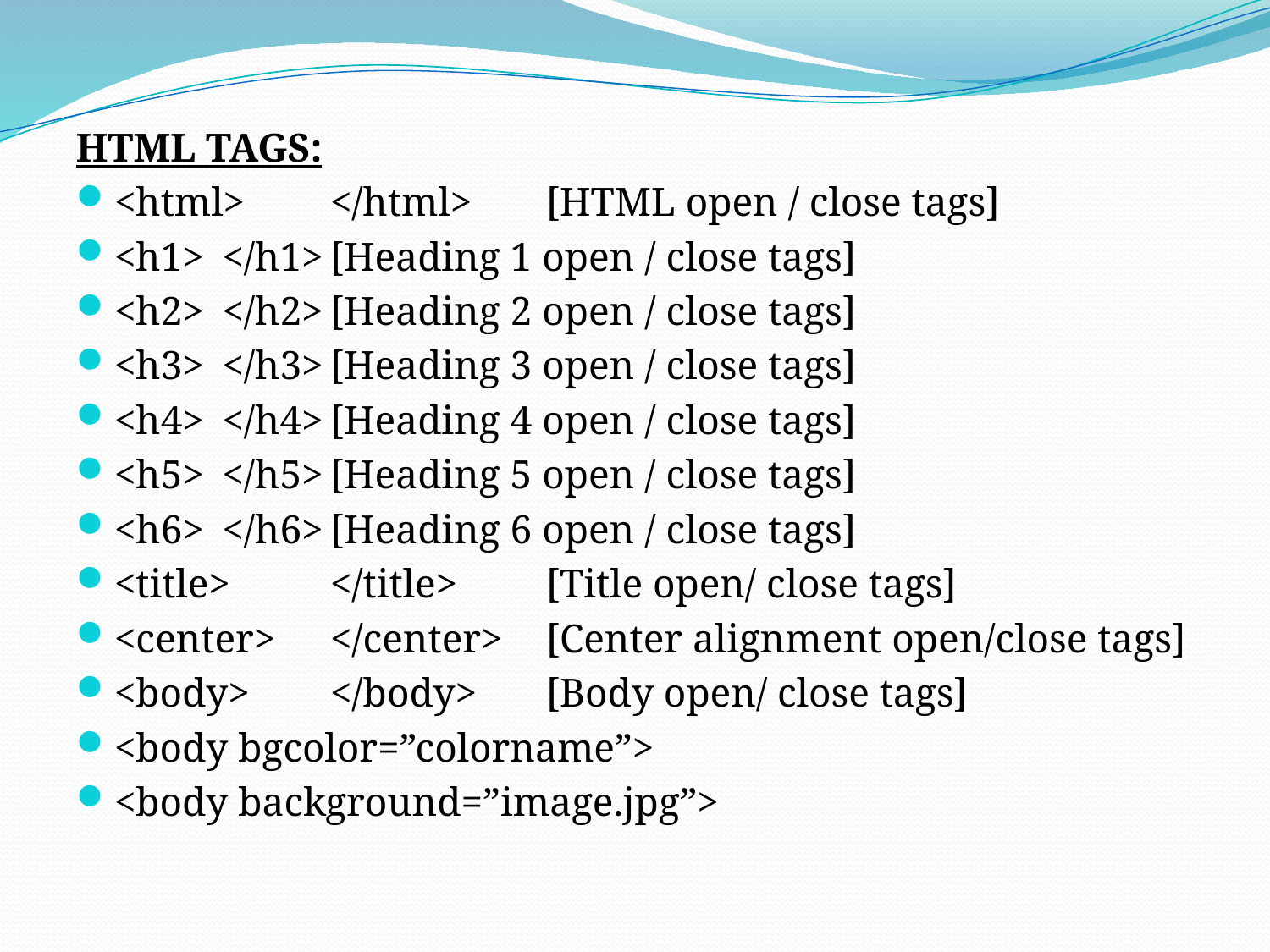

HTML TAGS:
<html>	</html>	[HTML open / close tags]
<h1>		</h1>		[Heading 1 open / close tags]
<h2>		</h2>		[Heading 2 open / close tags]
<h3>		</h3>		[Heading 3 open / close tags]
<h4>		</h4>		[Heading 4 open / close tags]
<h5>		</h5>		[Heading 5 open / close tags]
<h6>		</h6>		[Heading 6 open / close tags]
<title>	</title> 	[Title open/ close tags]
<center>	</center>	[Center alignment open/close tags]
<body>	</body>	[Body open/ close tags]
<body bgcolor=”colorname”>
<body background=”image.jpg”>